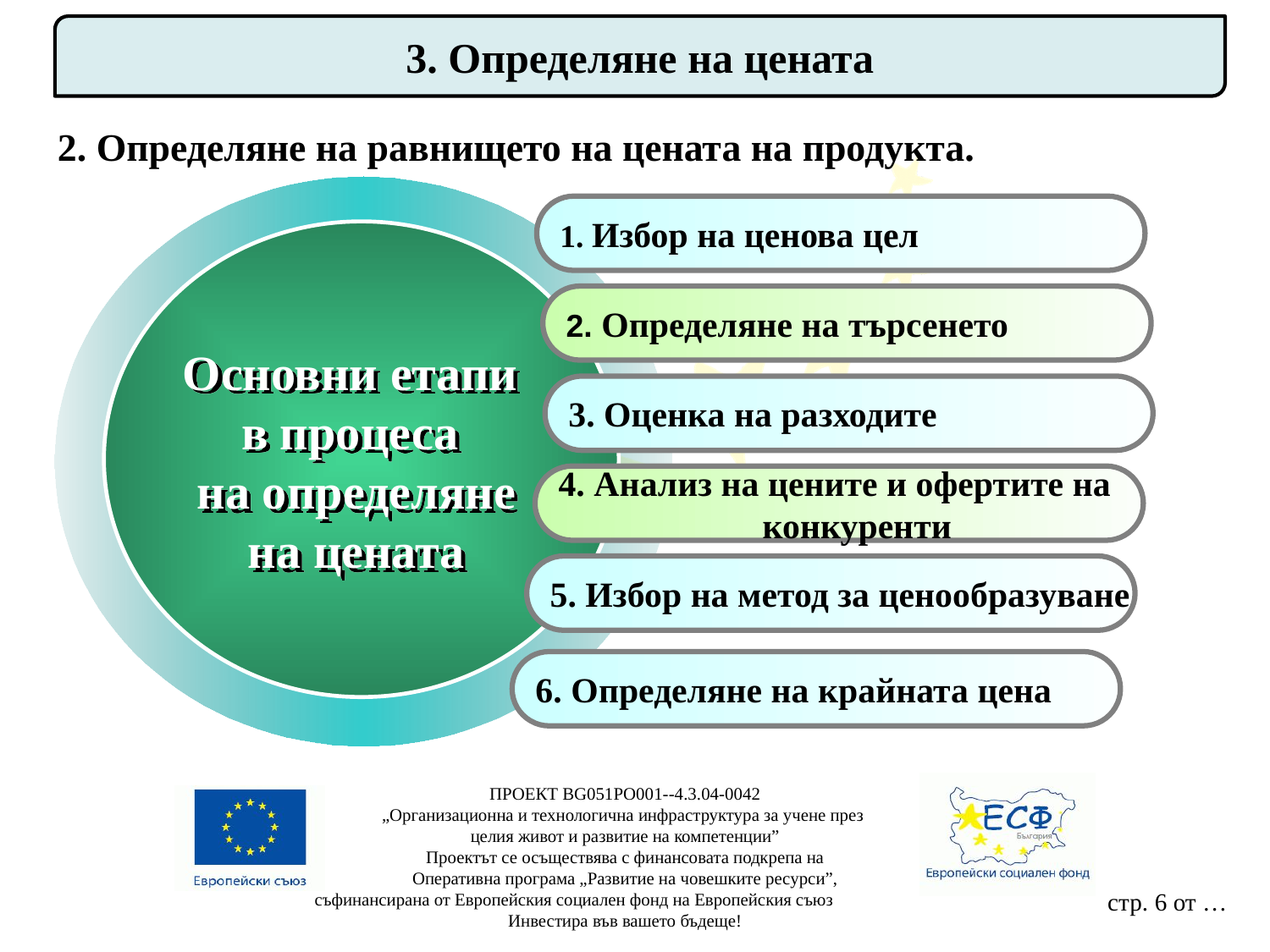

3. Определяне на цената
2. Определяне на равнището на цената на продукта.

1. Избор на ценова цел

2. Определяне на търсенето
Основни етапи
в процеса
на определяне
 на цената
3. Оценка на разходите
4. Анализ на цените и офертите на
    конкуренти
5. Избор на метод за ценообразуване
6. Определяне на крайната цена
ПРОЕКТ BG051PO001--4.3.04-0042
„Организационна и технологична инфраструктура за учене през
целия живот и развитие на компетенции”
Проектът се осъществява с финансовата подкрепа на
Оперативна програма „Развитие на човешките ресурси”,
съфинансирана от Европейския социален фонд на Европейския съюз
Инвестира във вашето бъдеще!